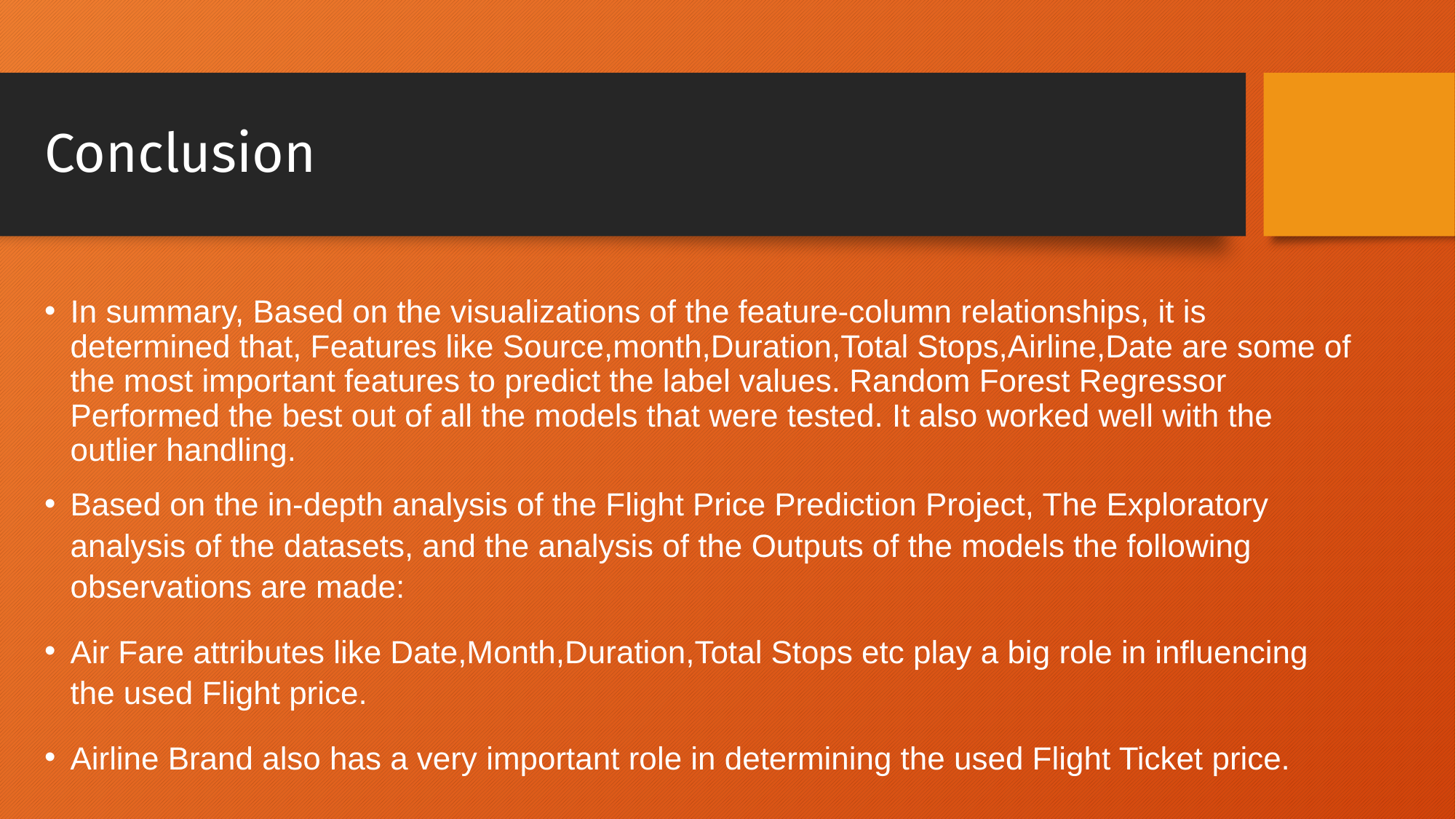

# Conclusion
In summary, Based on the visualizations of the feature-column relationships, it is determined that, Features like Source,month,Duration,Total Stops,Airline,Date are some of the most important features to predict the label values. Random Forest Regressor Performed the best out of all the models that were tested. It also worked well with the outlier handling.
Based on the in-depth analysis of the Flight Price Prediction Project, The Exploratory analysis of the datasets, and the analysis of the Outputs of the models the following observations are made:
Air Fare attributes like Date,Month,Duration,Total Stops etc play a big role in influencing the used Flight price.
Airline Brand also has a very important role in determining the used Flight Ticket price.